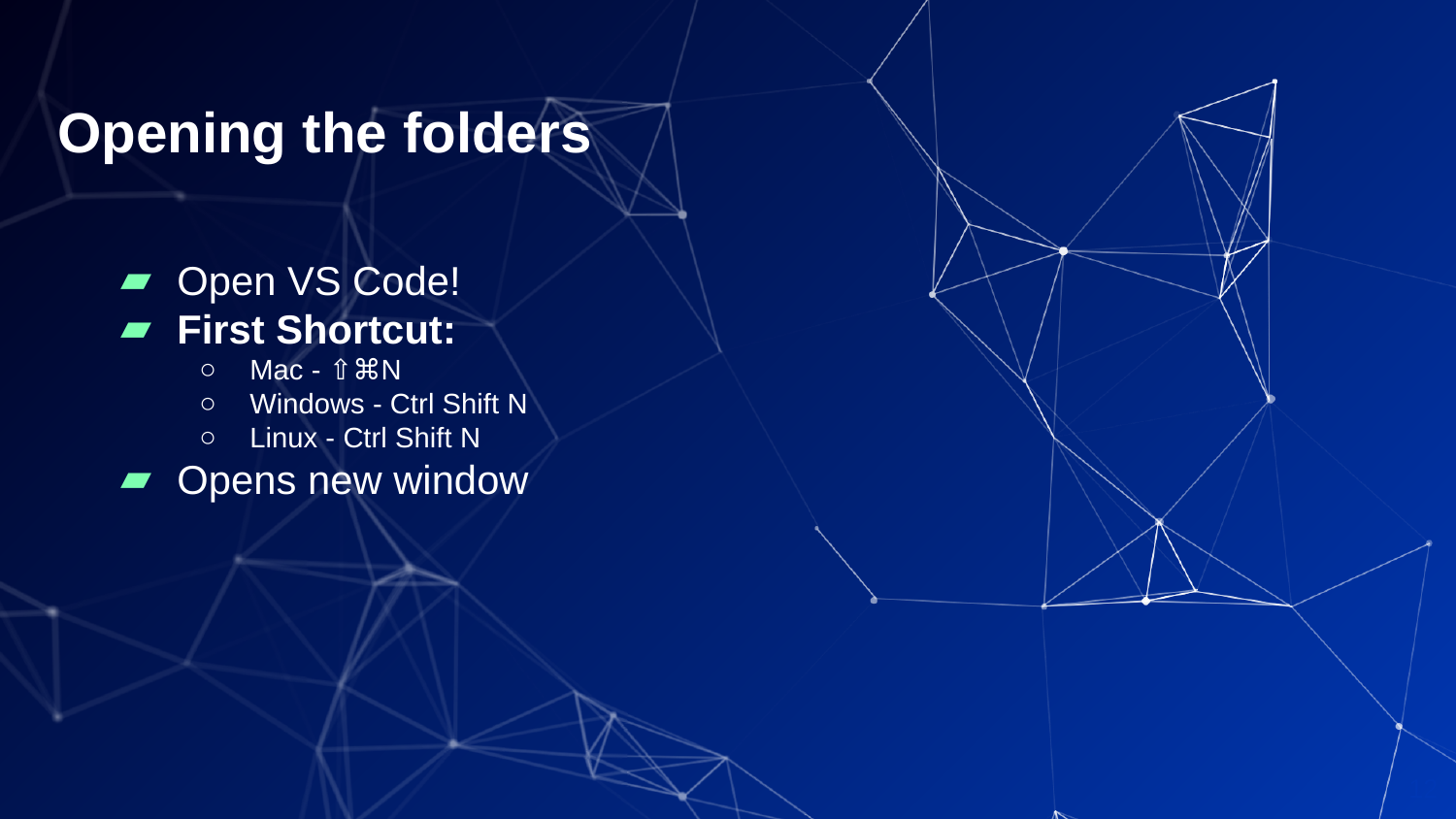

# Opening the folders
Open VS Code!
First Shortcut:
Mac - ⇧⌘N
Windows - Ctrl Shift N
Linux - Ctrl Shift N
Opens new window
12